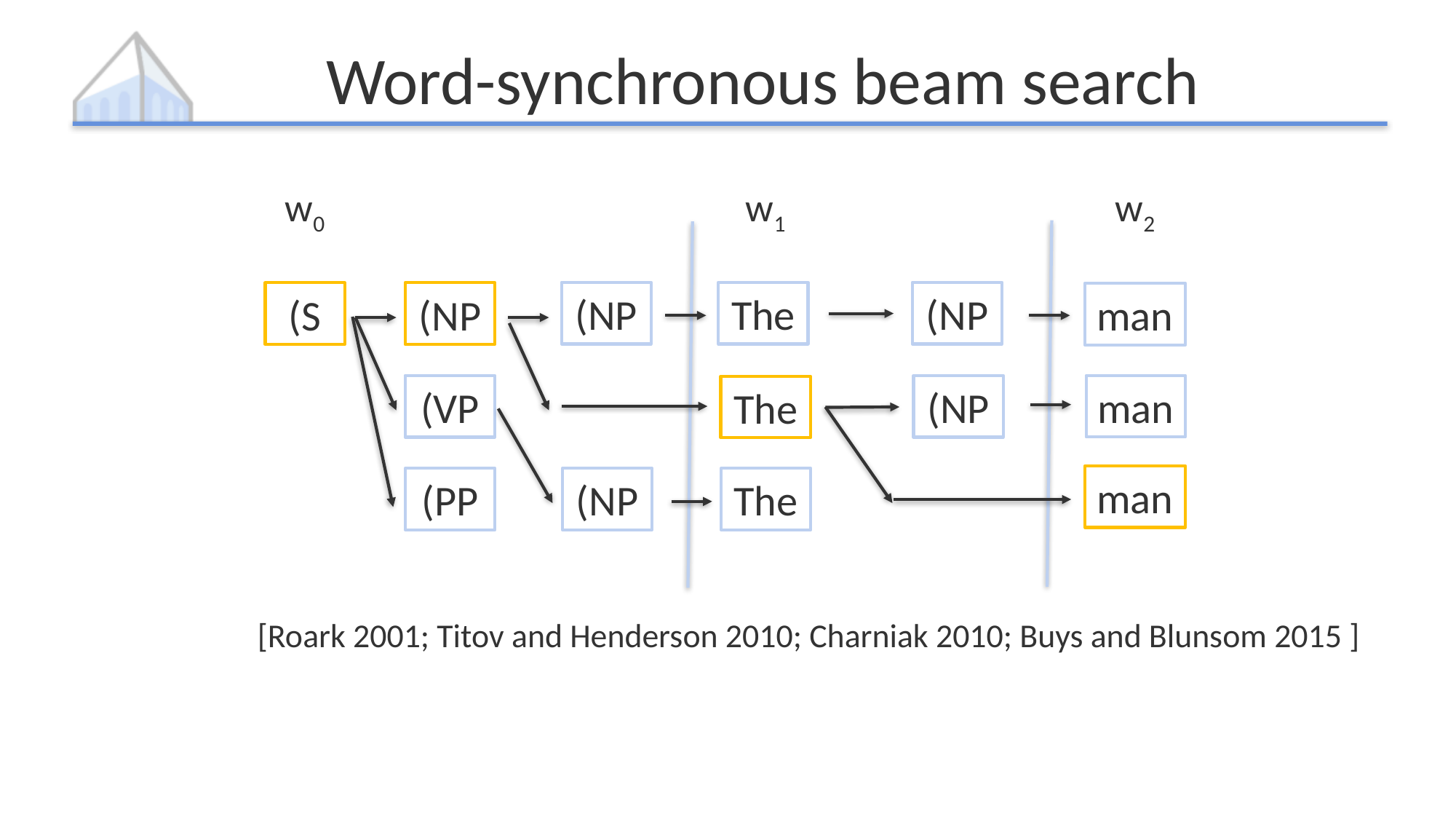

# Word-synchronous beam search
w0
w1
w2
(NP
The
(NP
The
The
(NP
(VP
(PP
(NP
(NP
man
man
man
(S
[Roark 2001; Titov and Henderson 2010; Charniak 2010; Buys and Blunsom 2015 ]